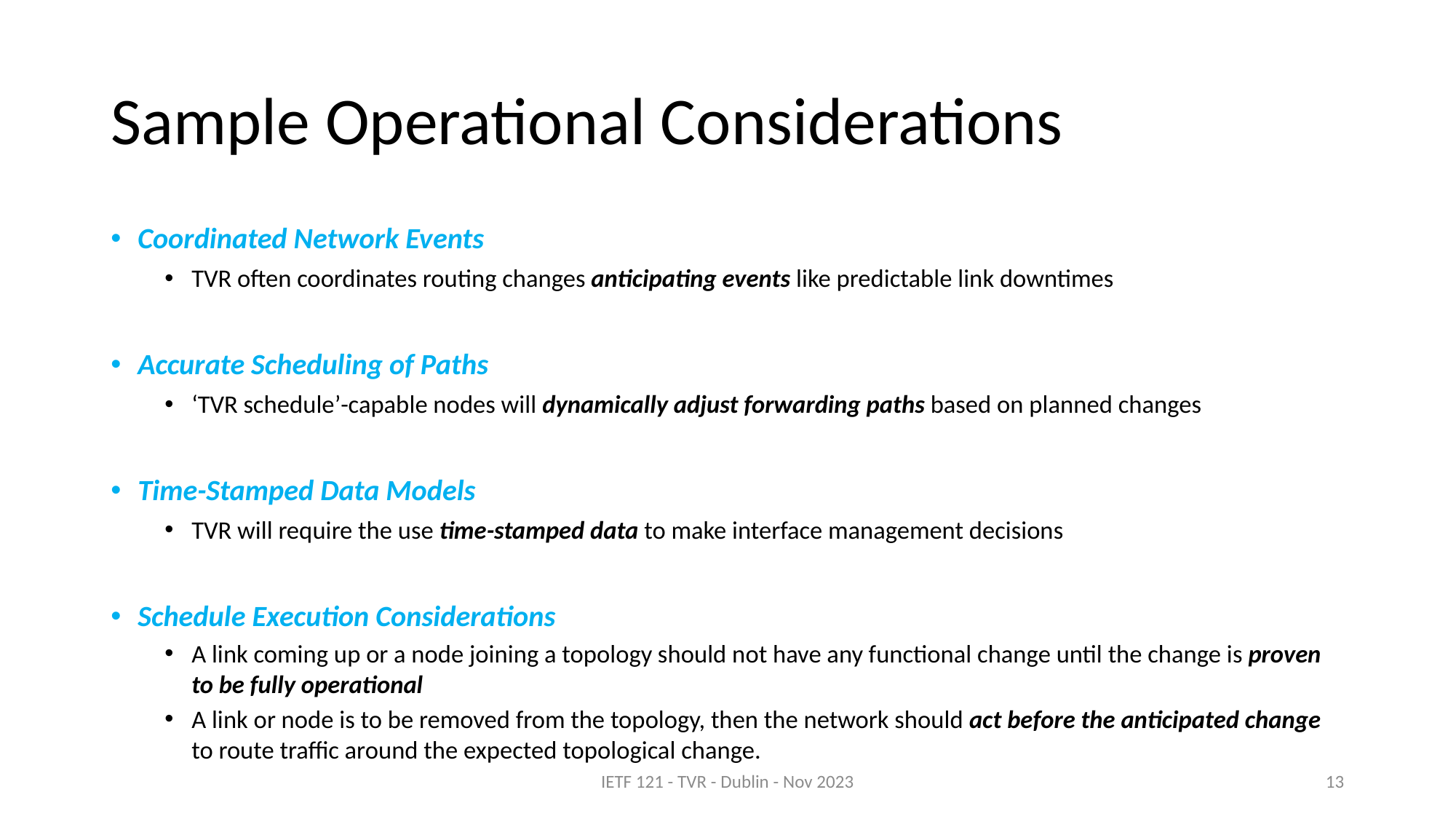

# Sample Operational Considerations
Coordinated Network Events
TVR often coordinates routing changes anticipating events like predictable link downtimes

Accurate Scheduling of Paths
‘TVR schedule’-capable nodes will dynamically adjust forwarding paths based on planned changes

Time-Stamped Data Models
TVR will require the use time-stamped data to make interface management decisions

Schedule Execution Considerations
A link coming up or a node joining a topology should not have any functional change until the change is proven to be fully operational
A link or node is to be removed from the topology, then the network should act before the anticipated change to route traffic around the expected topological change.
IETF 121 - TVR - Dublin - Nov 2023
13